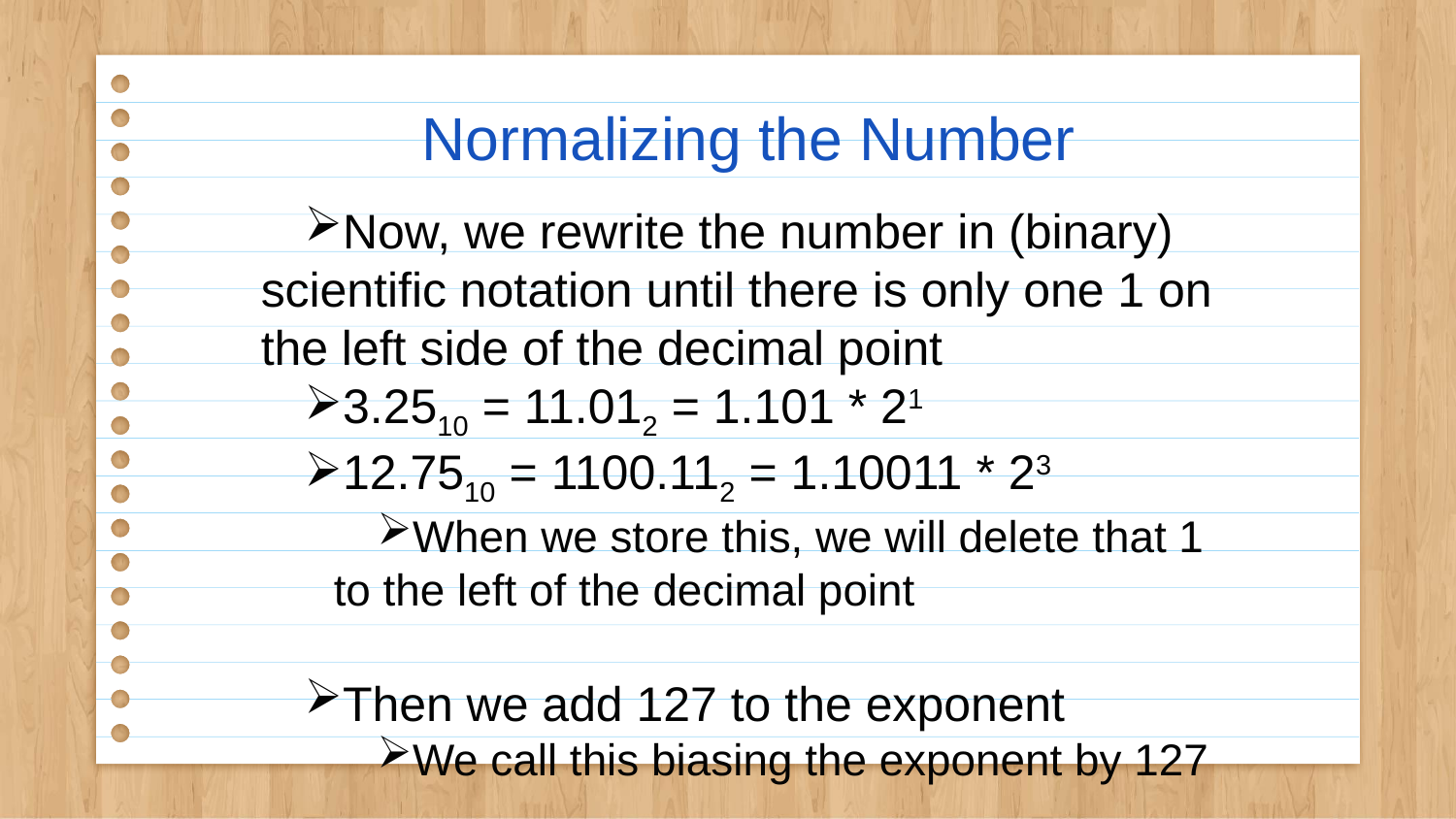

# Normalizing the Number
Now, we rewrite the number in (binary) scientific notation until there is only one 1 on the left side of the decimal point
3.2510 = 11.012 = 1.101 * 21
12.7510 = 1100.112 = 1.10011 * 23
When we store this, we will delete that 1 to the left of the decimal point

Then we add 127 to the exponent
We call this biasing the exponent by 127